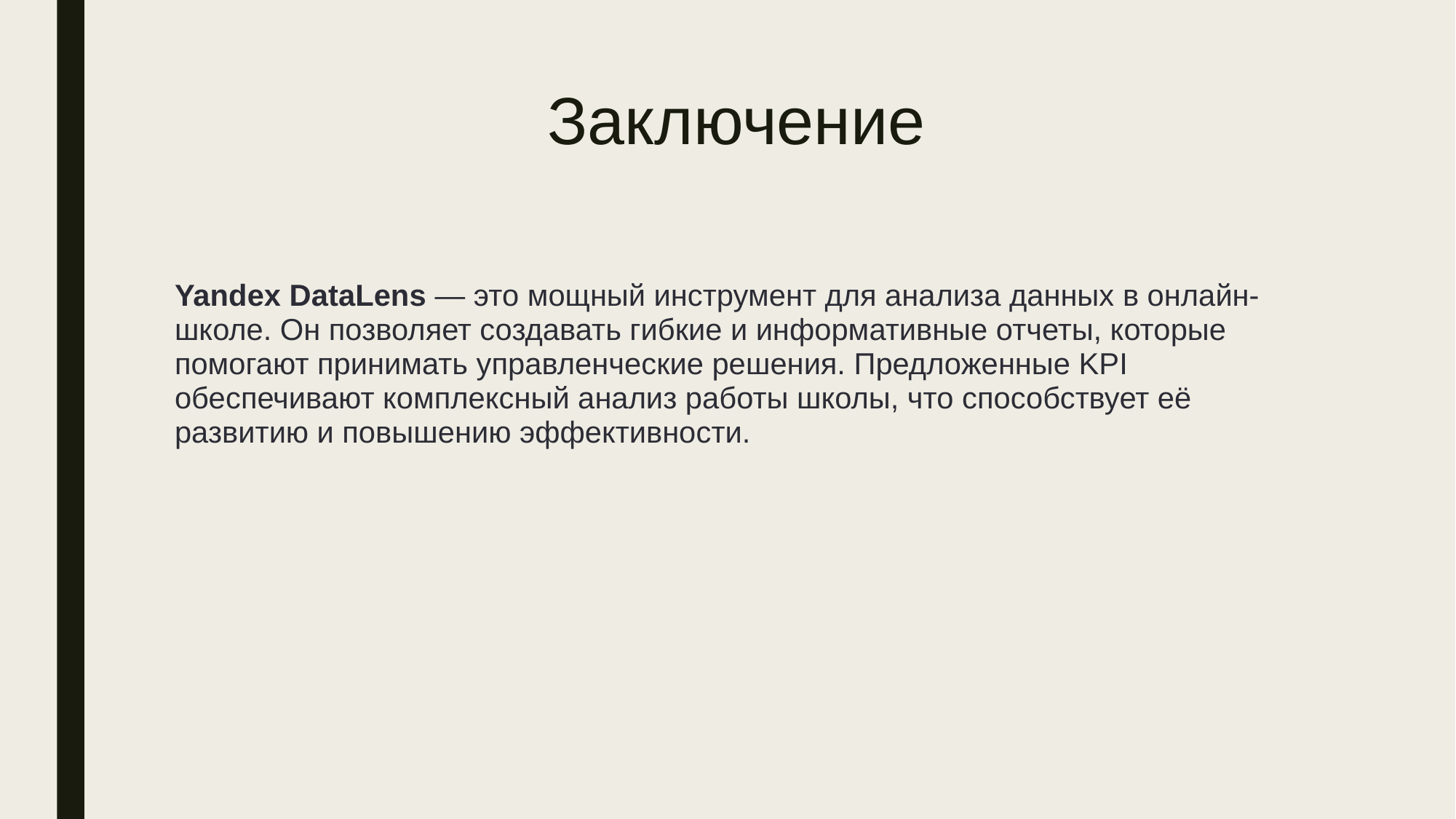

# Заключение
Yandex DataLens — это мощный инструмент для анализа данных в онлайн-школе. Он позволяет создавать гибкие и информативные отчеты, которые помогают принимать управленческие решения. Предложенные KPI обеспечивают комплексный анализ работы школы, что способствует её развитию и повышению эффективности.